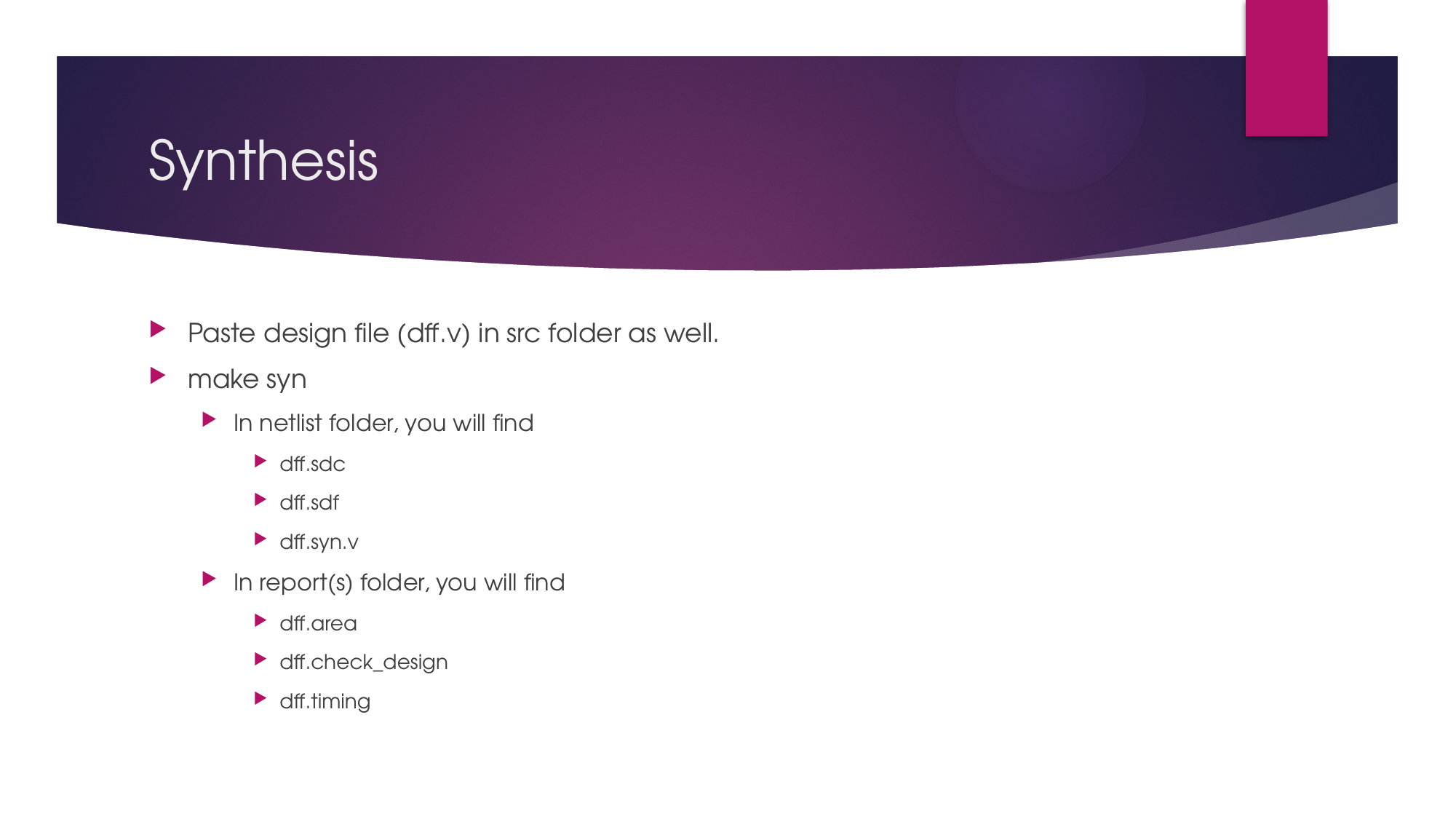

# Synthesis
Paste design file (dff.v) in src folder as well.
make syn
In netlist folder, you will find
dff.sdc
dff.sdf
dff.syn.v
In report(s) folder, you will find
dff.area
dff.check_design
dff.timing